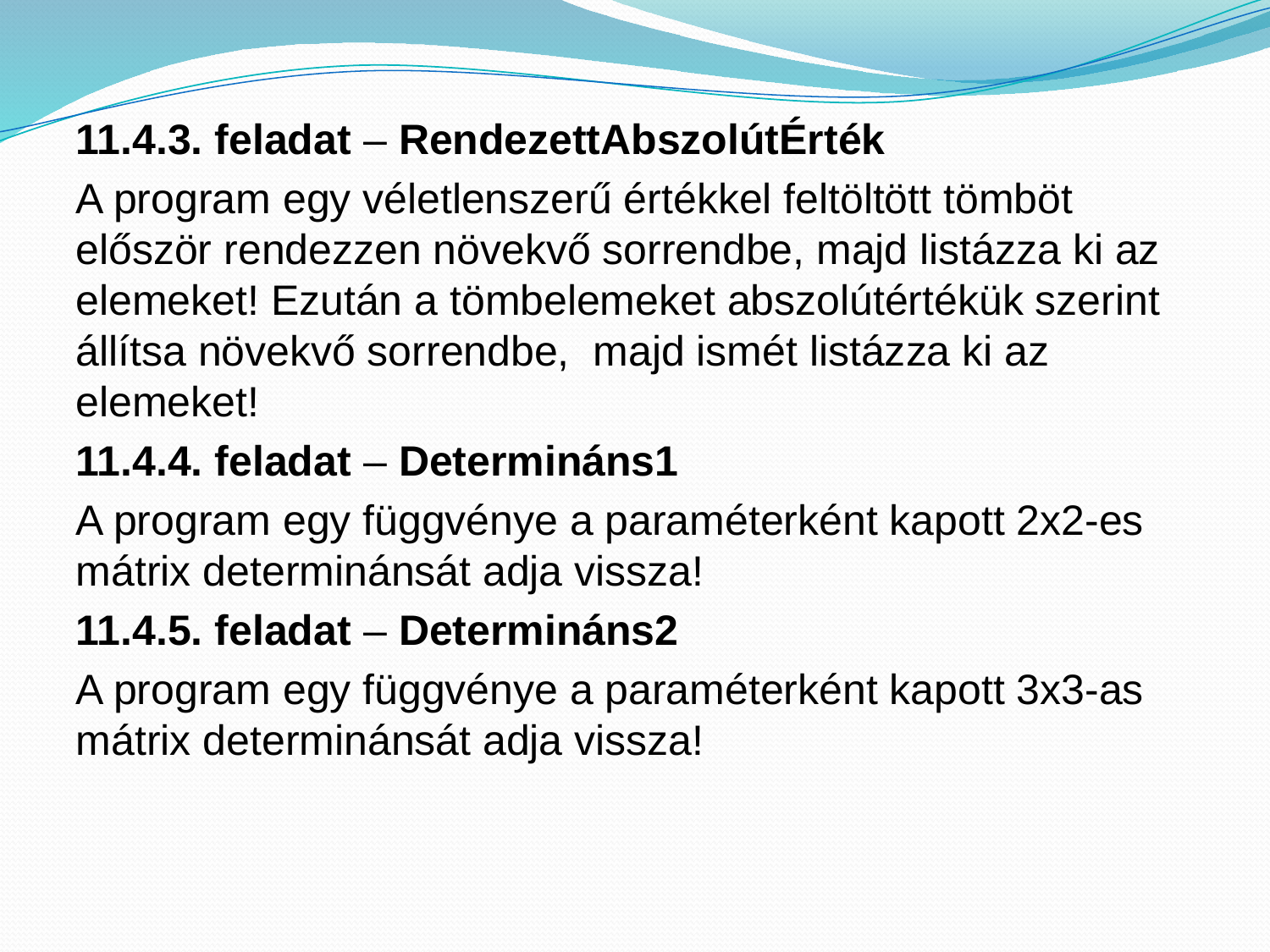

11.4.3. feladat – RendezettAbszolútÉrték
A program egy véletlenszerű értékkel feltöltött tömböt először rendezzen növekvő sorrendbe, majd listázza ki az elemeket! Ezután a tömbelemeket abszolútértékük szerint állítsa növekvő sorrendbe,  majd ismét listázza ki az elemeket!
11.4.4. feladat – Determináns1
A program egy függvénye a paraméterként kapott 2x2-es mátrix determinánsát adja vissza!
11.4.5. feladat – Determináns2
A program egy függvénye a paraméterként kapott 3x3-as mátrix determinánsát adja vissza!